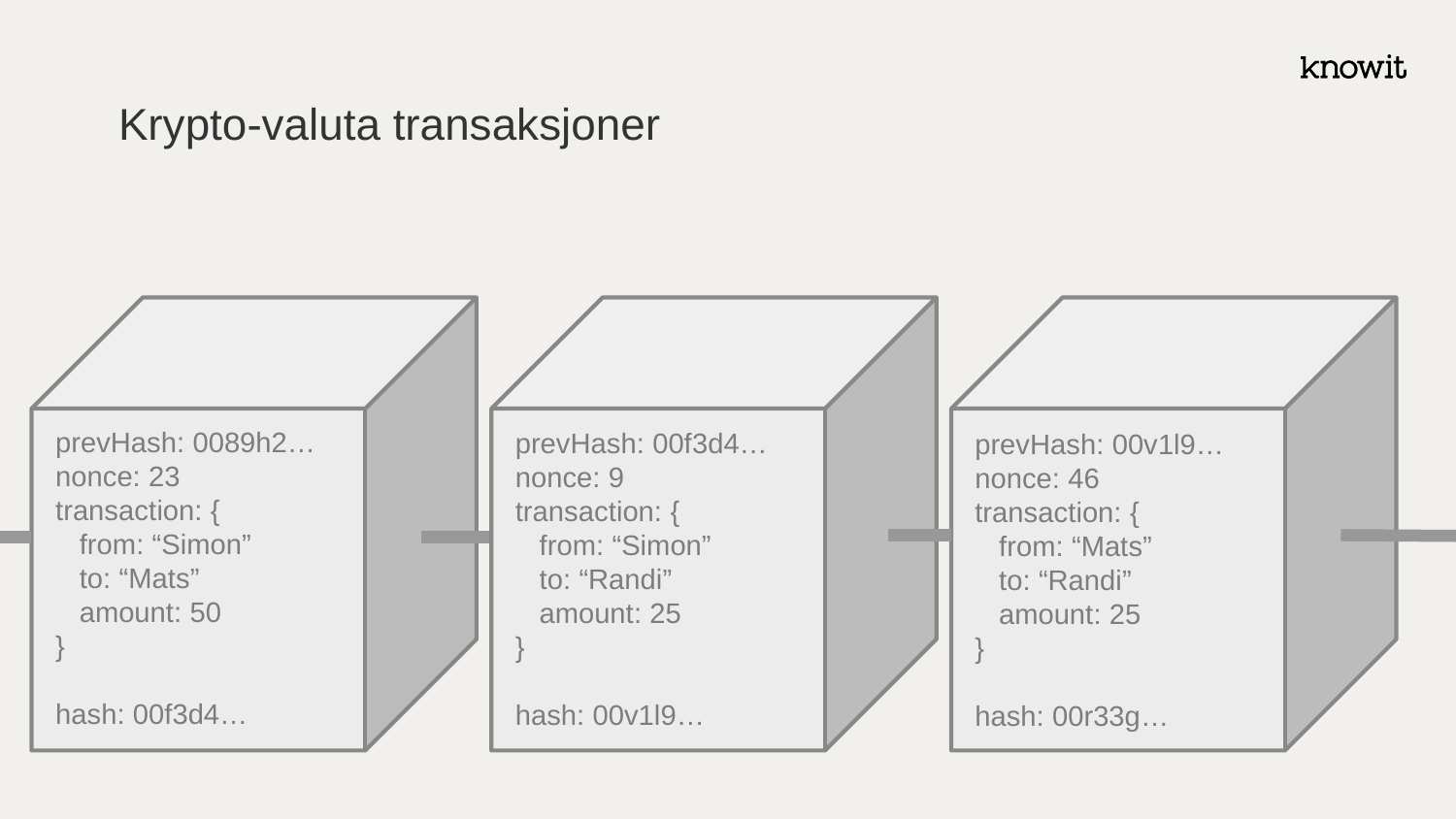

# Krypto-valuta transaksjoner

prevHash: 0089h2…
nonce: 23
transaction: {
   from: “Simon”
   to: “Mats”
   amount: 50
}

hash: 00f3d4…
prevHash: 00f3d4…
nonce: 9
transaction: {
   from: “Simon”
   to: “Randi”
   amount: 25
}

hash: 00v1l9…
prevHash: 00v1l9…
nonce: 46
transaction: {
   from: “Mats”
   to: “Randi”
   amount: 25
}

hash: 00r33g…